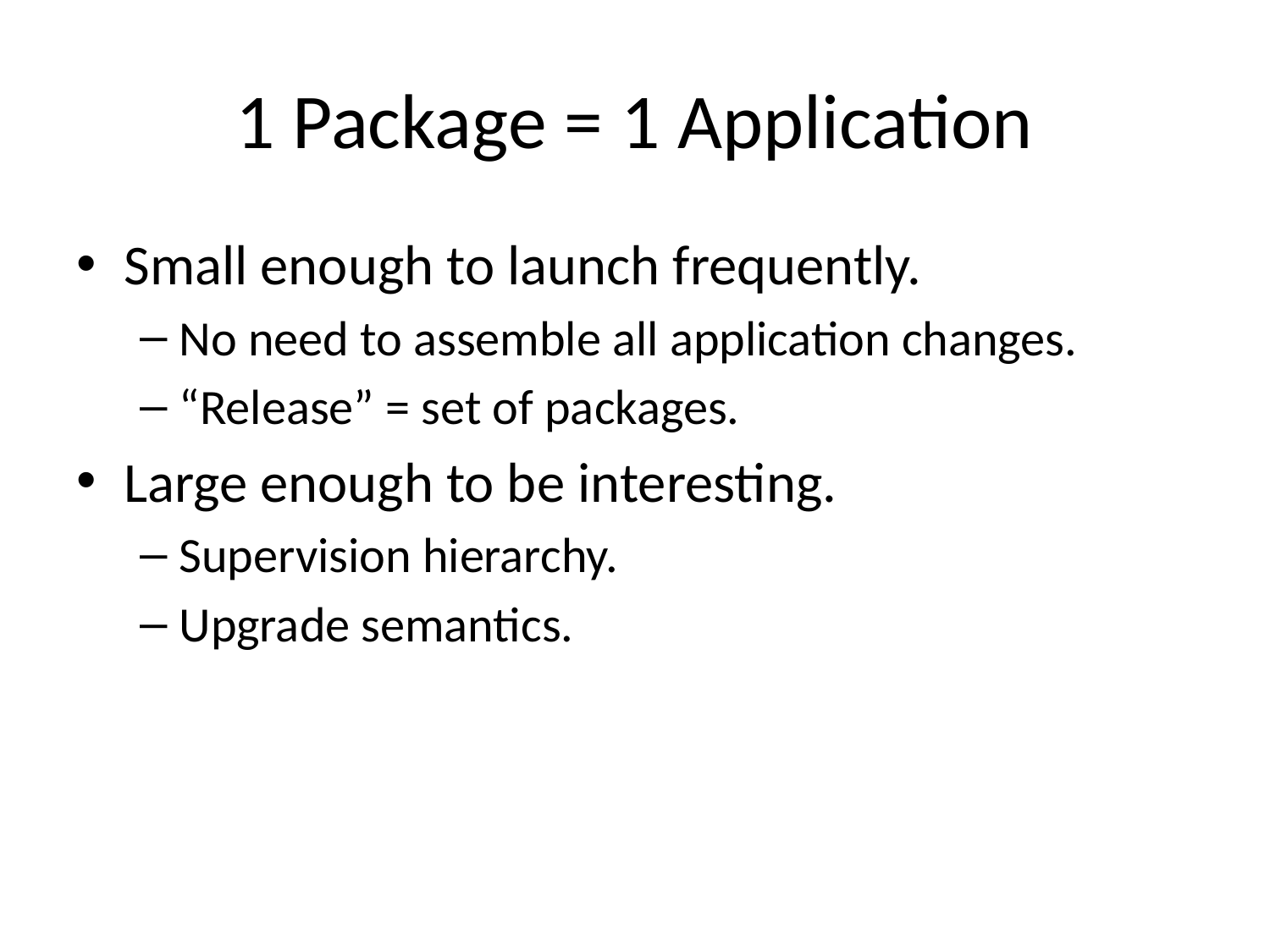

# 1 Package = 1 Application
Small enough to launch frequently.
No need to assemble all application changes.
“Release” = set of packages.
Large enough to be interesting.
Supervision hierarchy.
Upgrade semantics.